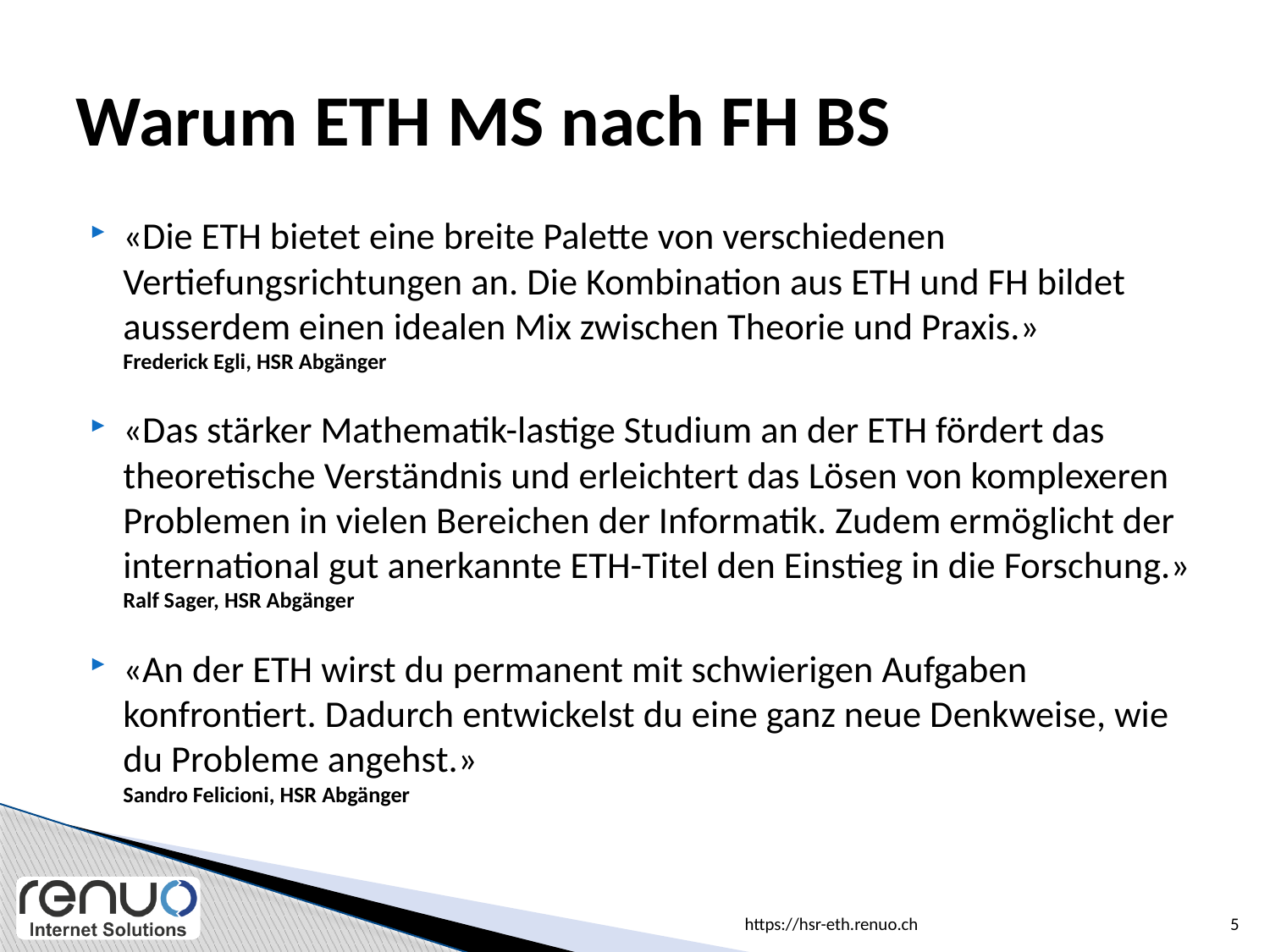

# Warum ETH MS nach FH BS
«Die ETH bietet eine breite Palette von verschiedenen Vertiefungsrichtungen an. Die Kombination aus ETH und FH bildet ausserdem einen idealen Mix zwischen Theorie und Praxis.»
Frederick Egli, HSR Abgänger
«Das stärker Mathematik-lastige Studium an der ETH fördert das theoretische Verständnis und erleichtert das Lösen von komplexeren Problemen in vielen Bereichen der Informatik. Zudem ermöglicht der international gut anerkannte ETH-Titel den Einstieg in die Forschung.»
Ralf Sager, HSR Abgänger
«An der ETH wirst du permanent mit schwierigen Aufgaben konfrontiert. Dadurch entwickelst du eine ganz neue Denkweise, wie du Probleme angehst.»
Sandro Felicioni, HSR Abgänger
https://hsr-eth.renuo.ch
5